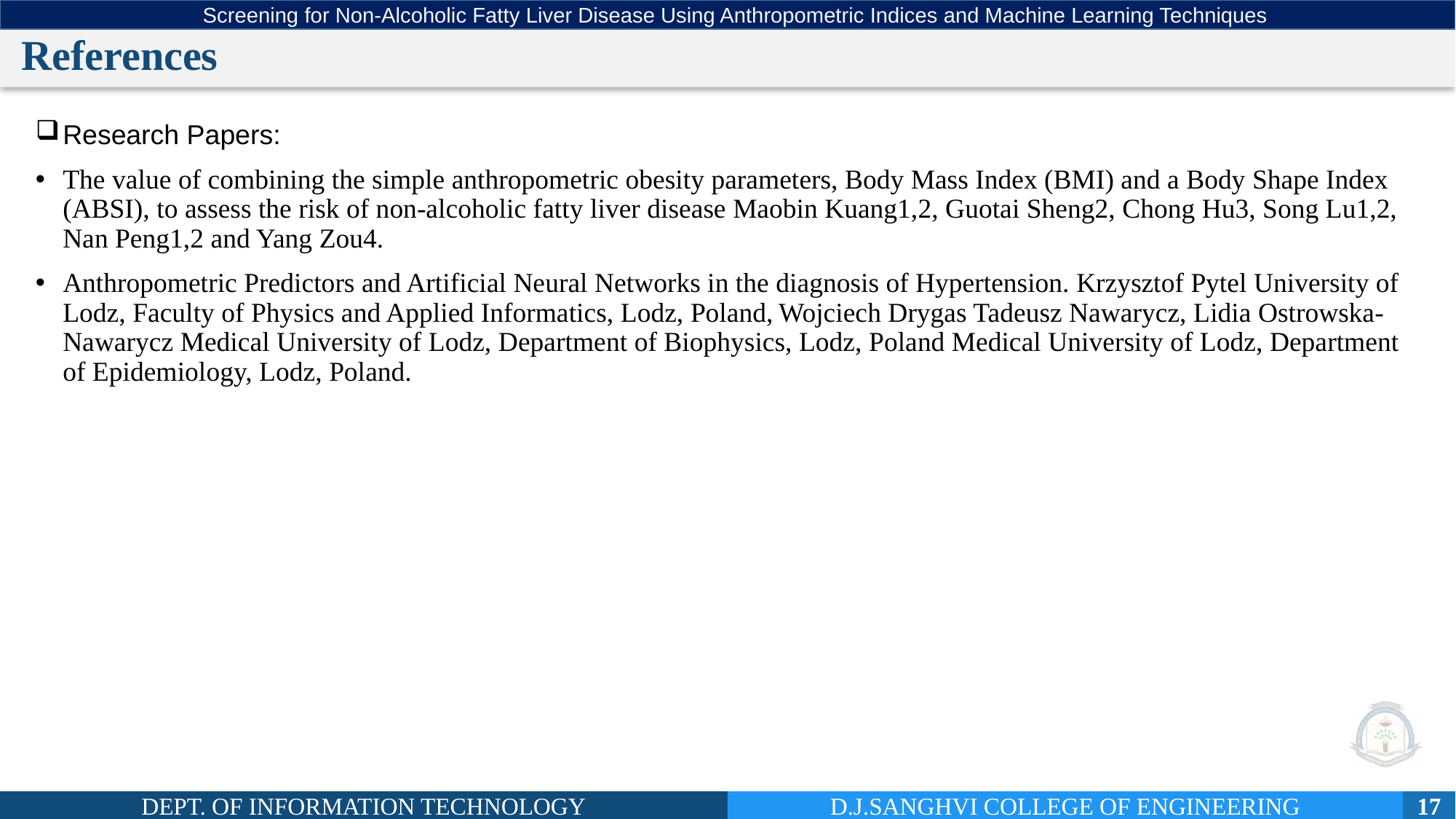

Screening for Non-Alcoholic Fatty Liver Disease Using Anthropometric Indices and Machine Learning Techniques
# References
Research Papers:
The value of combining the simple anthropometric obesity parameters, Body Mass Index (BMI) and a Body Shape Index (ABSI), to assess the risk of non-alcoholic fatty liver disease Maobin Kuang1,2, Guotai Sheng2, Chong Hu3, Song Lu1,2, Nan Peng1,2 and Yang Zou4.
Anthropometric Predictors and Artificial Neural Networks in the diagnosis of Hypertension. Krzysztof Pytel University of Lodz, Faculty of Physics and Applied Informatics, Lodz, Poland, Wojciech Drygas Tadeusz Nawarycz, Lidia Ostrowska-Nawarycz Medical University of Lodz, Department of Biophysics, Lodz, Poland Medical University of Lodz, Department of Epidemiology, Lodz, Poland.